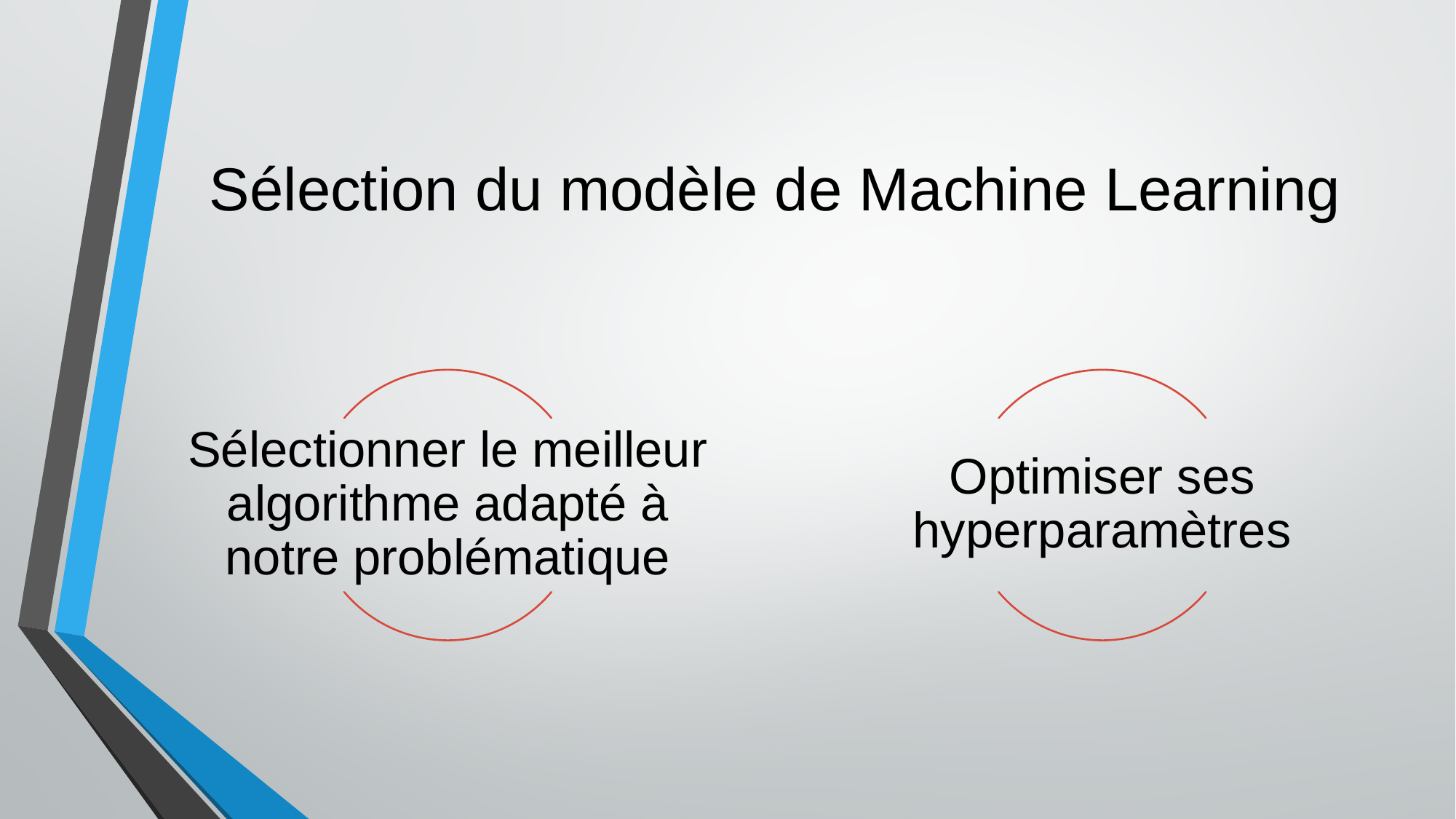

# Sélection du modèle de Machine Learning
Sélectionner le meilleur algorithme adapté à notre problématique
Optimiser ses hyperparamètres